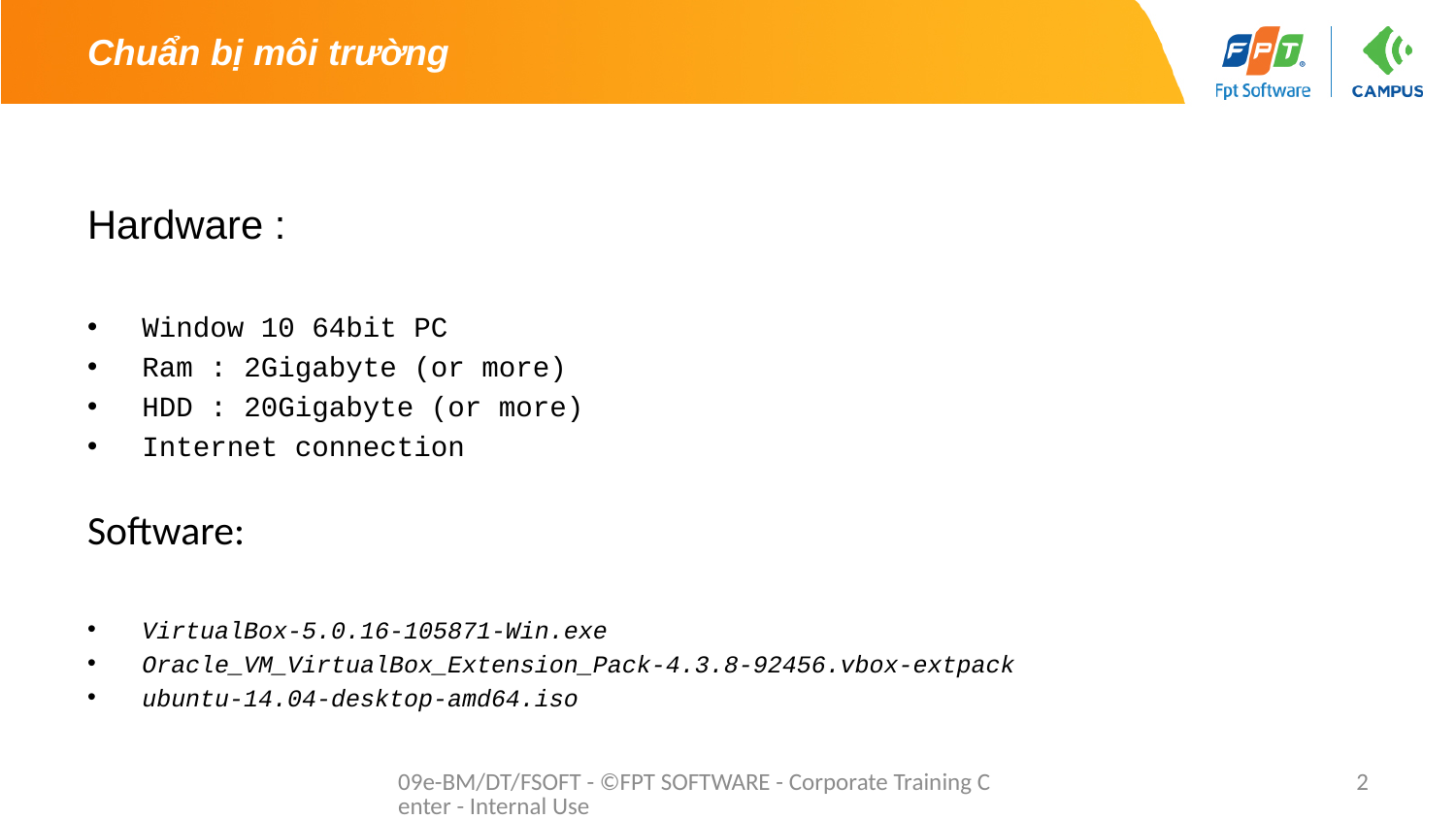

# Chuẩn bị môi trường
Hardware :

Window 10 64bit PC
Ram : 2Gigabyte (or more)
HDD : 20Gigabyte (or more)
Internet connection

Software:

VirtualBox-5.0.16-105871-Win.exe
Oracle_VM_VirtualBox_Extension_Pack-4.3.8-92456.vbox-extpack
ubuntu-14.04-desktop-amd64.iso
09e-BM/DT/FSOFT - ©FPT SOFTWARE - Corporate Training Center - Internal Use
2